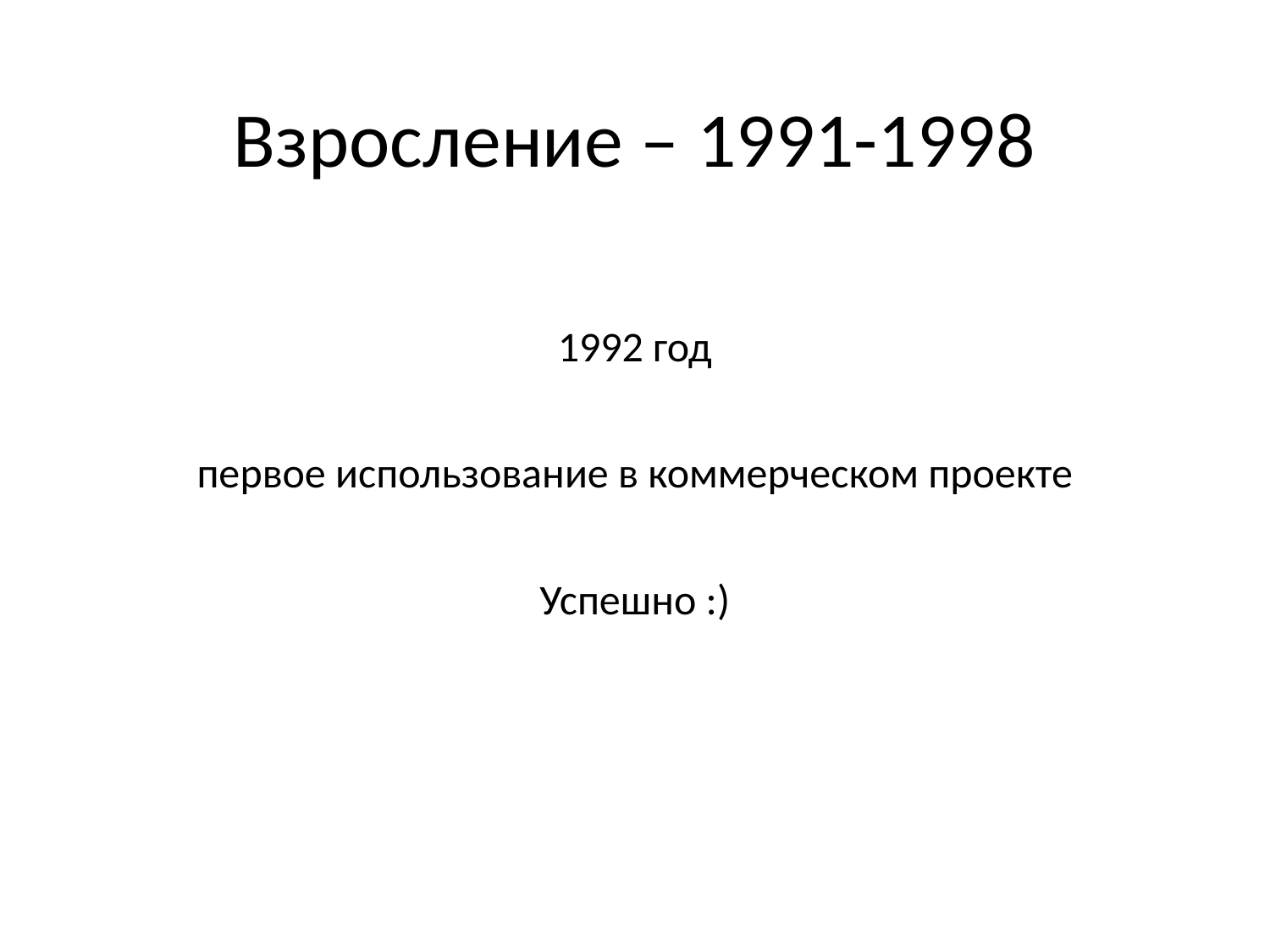

# Взросление – 1991-1998
1992 год

первое использование в коммерческом проекте

Успешно :)